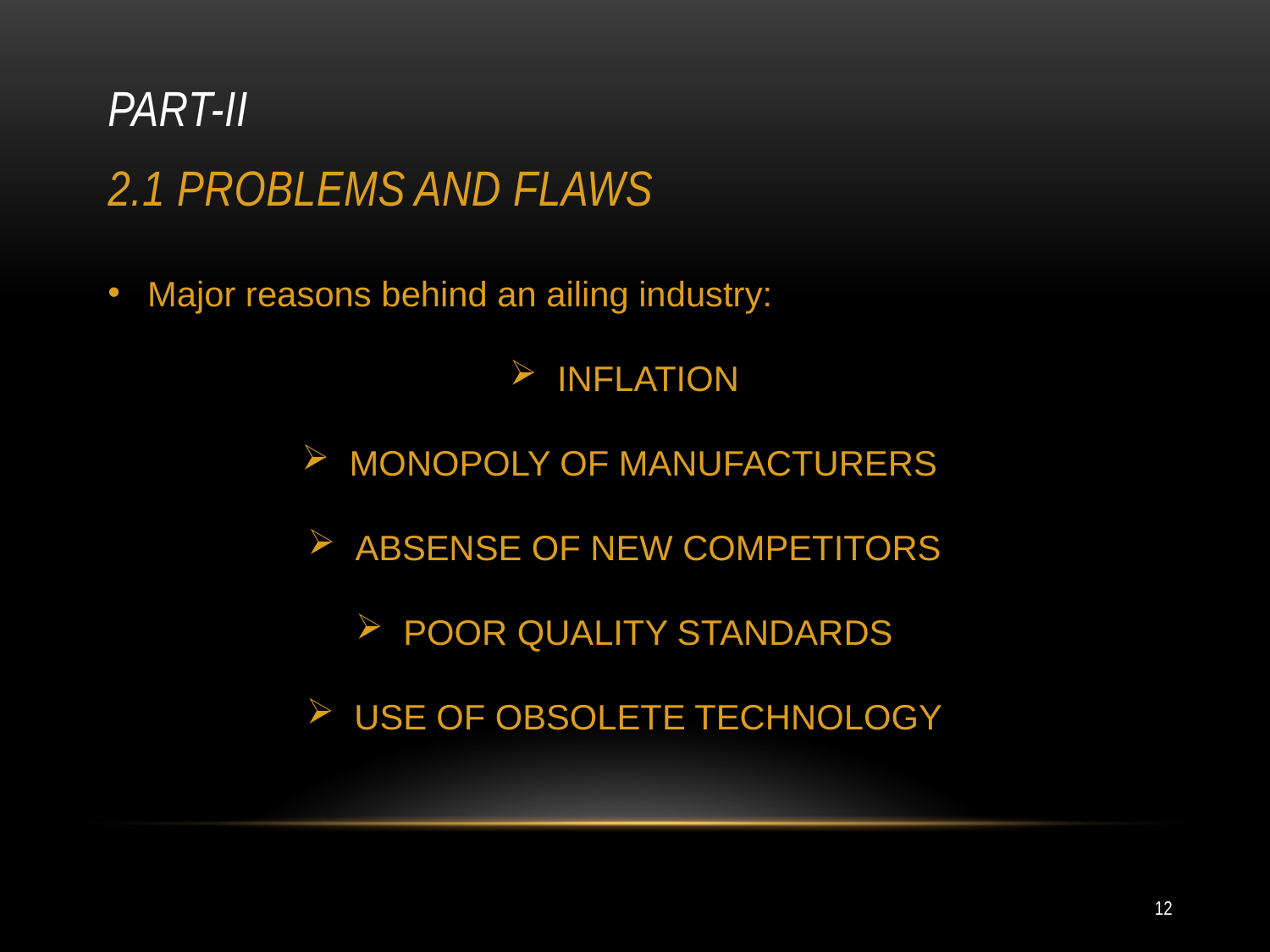

PART-II
2.1 PROBLEMS AND FLAWS
Major reasons behind an ailing industry:
INFLATION
MONOPOLY OF MANUFACTURERS
ABSENSE OF NEW COMPETITORS
POOR QUALITY STANDARDS
USE OF OBSOLETE TECHNOLOGY

12